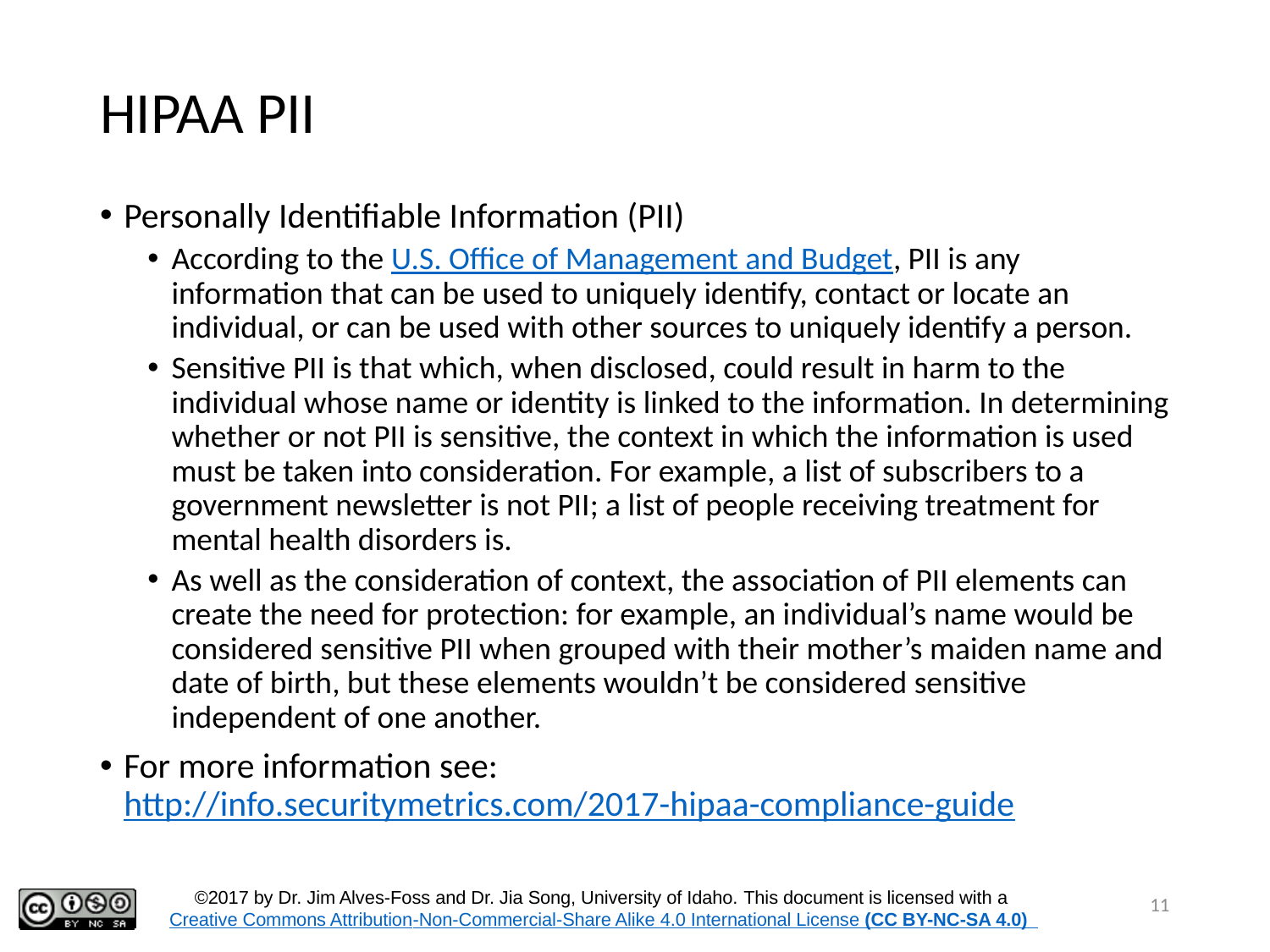

# HIPAA PII
Personally Identifiable Information (PII)
According to the U.S. Office of Management and Budget, PII is any information that can be used to uniquely identify, contact or locate an individual, or can be used with other sources to uniquely identify a person.
Sensitive PII is that which, when disclosed, could result in harm to the individual whose name or identity is linked to the information. In determining whether or not PII is sensitive, the context in which the information is used must be taken into consideration. For example, a list of subscribers to a government newsletter is not PII; a list of people receiving treatment for mental health disorders is.
As well as the consideration of context, the association of PII elements can create the need for protection: for example, an individual’s name would be considered sensitive PII when grouped with their mother’s maiden name and date of birth, but these elements wouldn’t be considered sensitive independent of one another.
For more information see: http://info.securitymetrics.com/2017-hipaa-compliance-guide

11